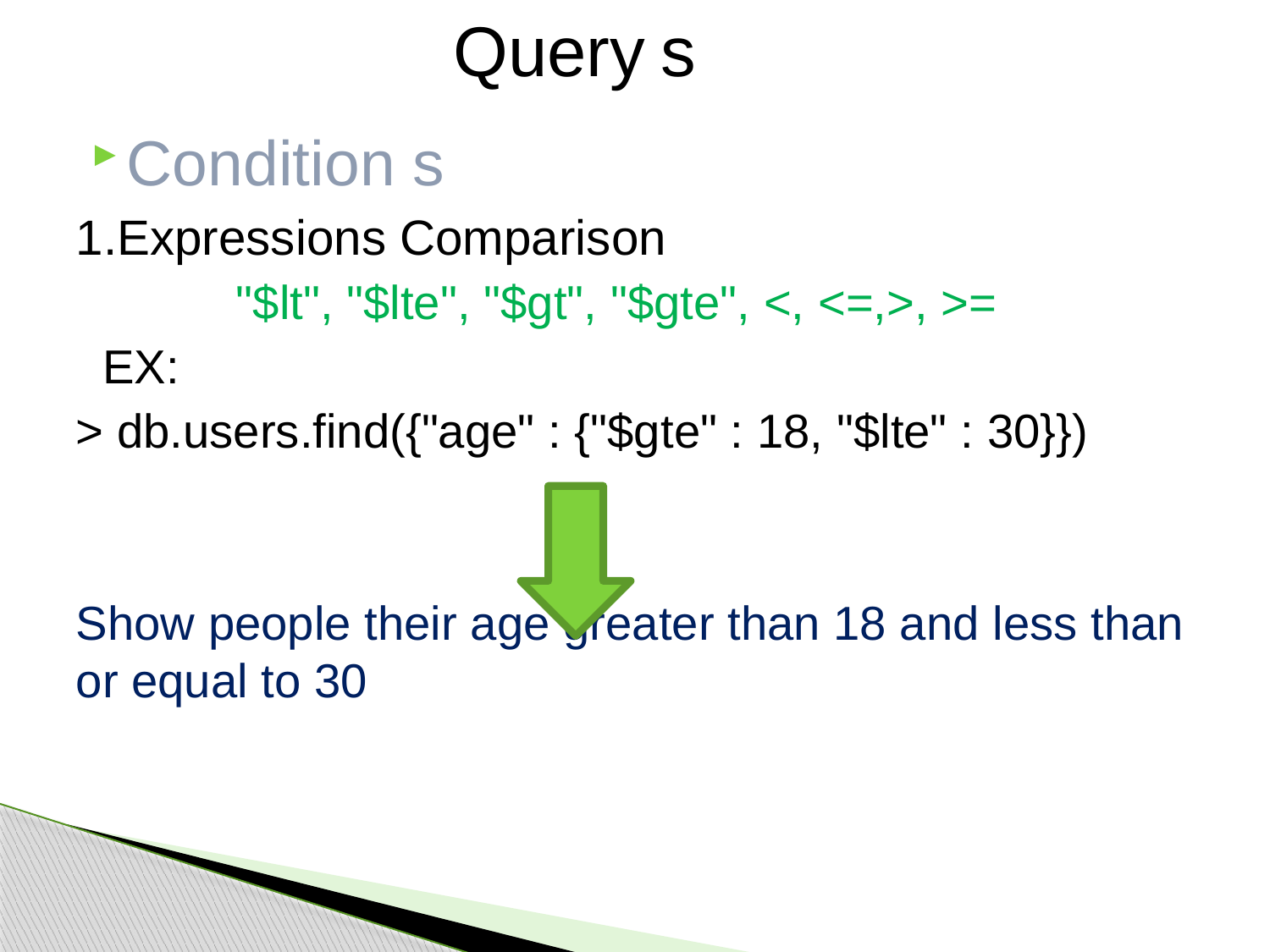

Query s
Condition s
1.Expressions Comparison
            "$lt", "$lte", "$gt", "$gte", <, <=,>, >=
  EX:
> db.users.find({"age" : {"$gte" : 18, "$lte" : 30}})

Show people their age greater than 18 and less than or equal to 30